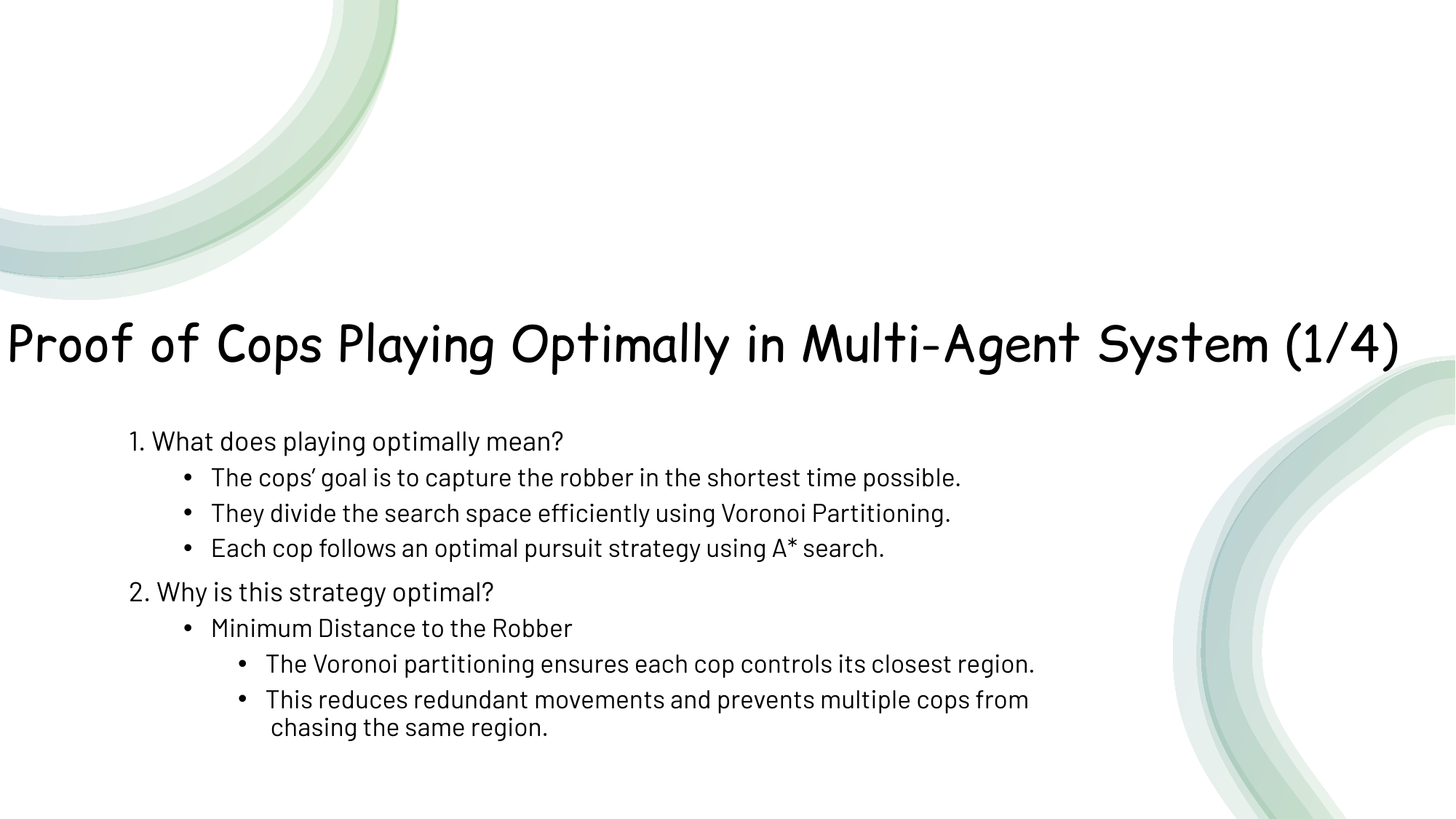

# Proof of Cops Playing Optimally in Multi-Agent System (1/4)
1. What does playing optimally mean?
The cops’ goal is to capture the robber in the shortest time possible.
They divide the search space efficiently using Voronoi Partitioning.
Each cop follows an optimal pursuit strategy using A* search.
2. Why is this strategy optimal?
Minimum Distance to the Robber
The Voronoi partitioning ensures each cop controls its closest region.
This reduces redundant movements and prevents multiple cops from
 chasing the same region.